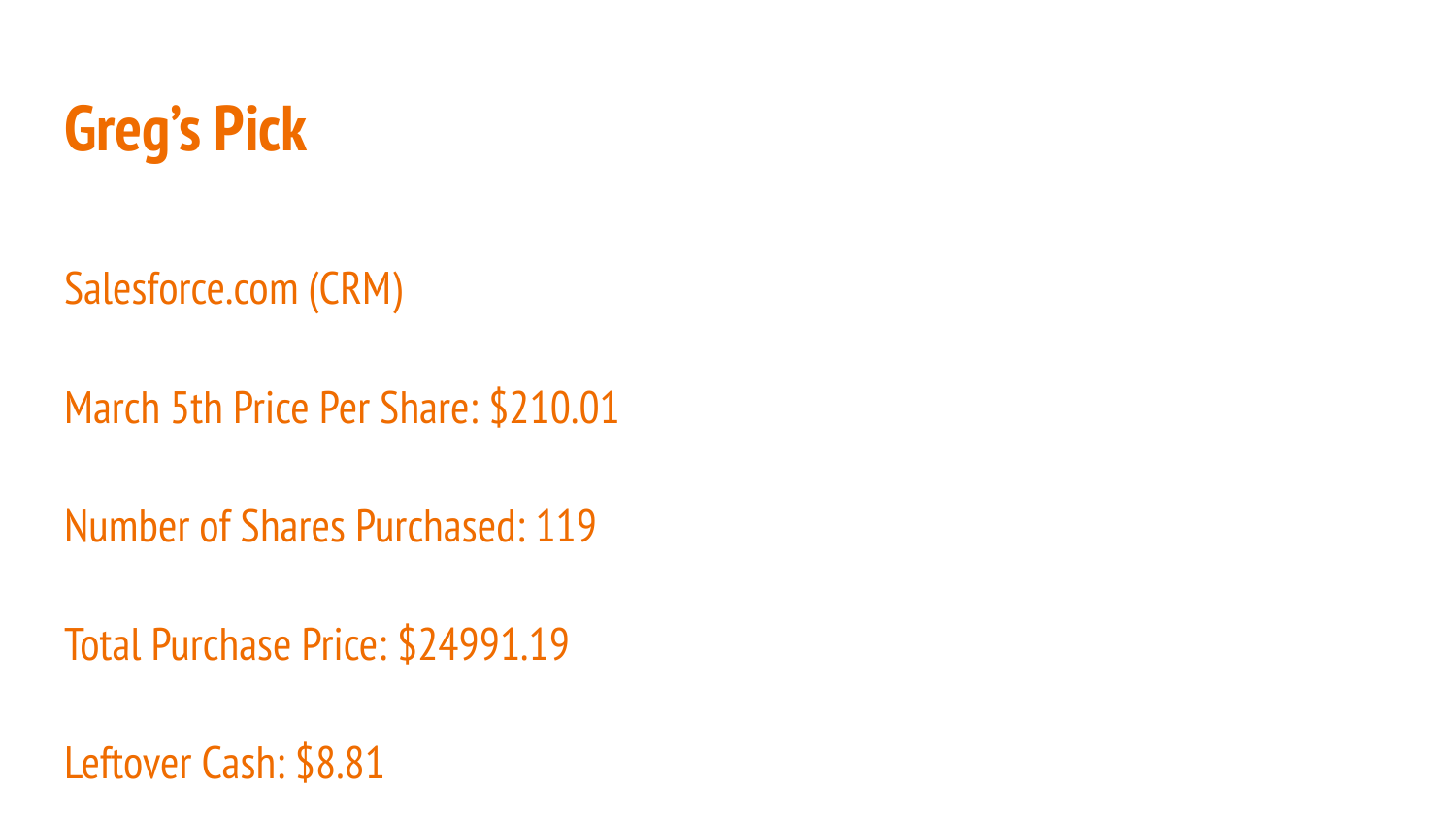

# Greg’s Pick

Salesforce.com (CRM)

March 5th Price Per Share: $210.01

Number of Shares Purchased: 119

Total Purchase Price: $24991.19

Leftover Cash: $8.81